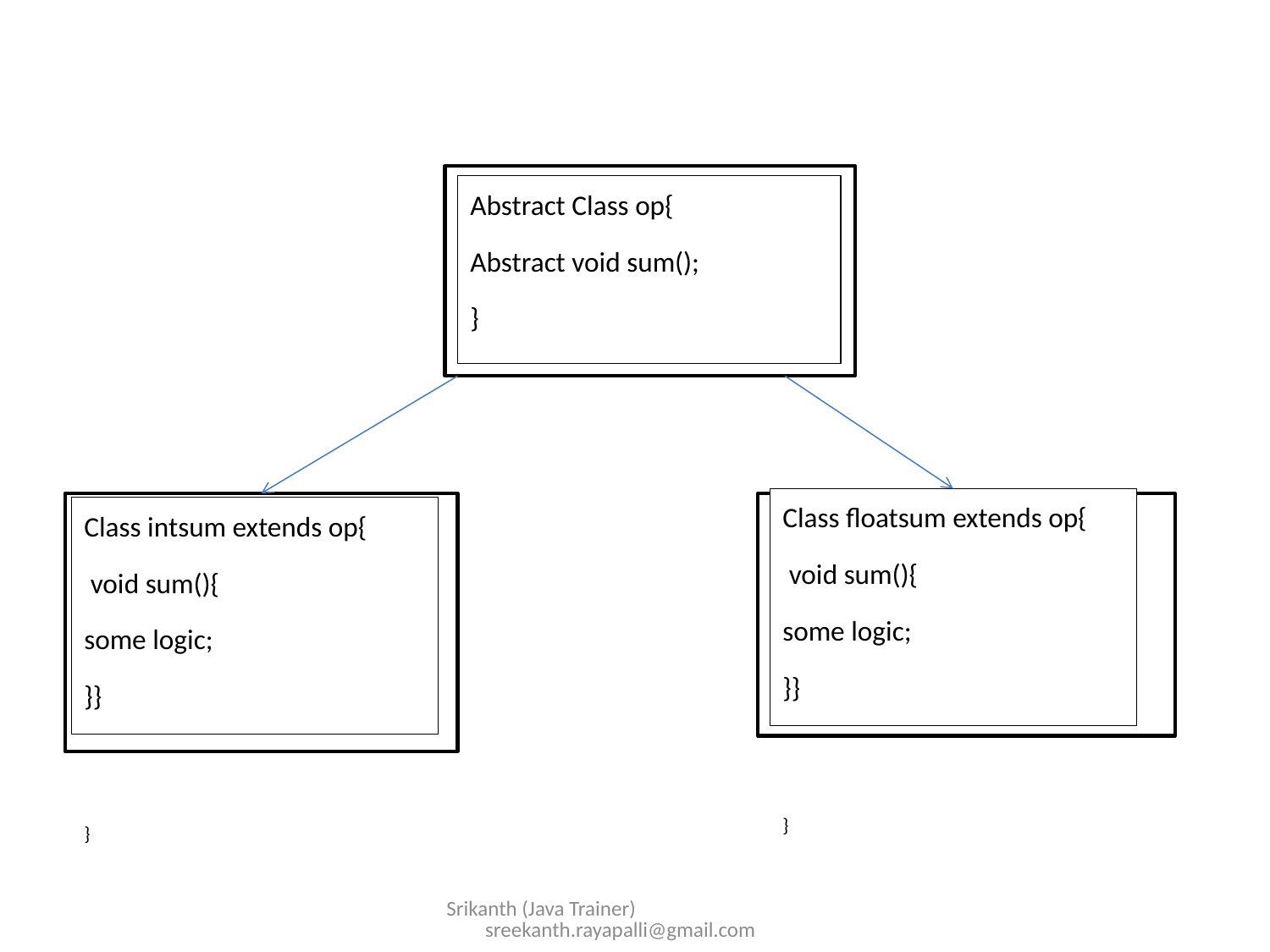

Abstract Class op{
Abstract void sum();
}
Class floatsum extends op{
 void sum(){
some logic;
}}

}

Class intsum extends op{
 void sum(){
some logic;
}}

}
Srikanth (Java Trainer)                                              sreekanth.rayapalli@gmail.com